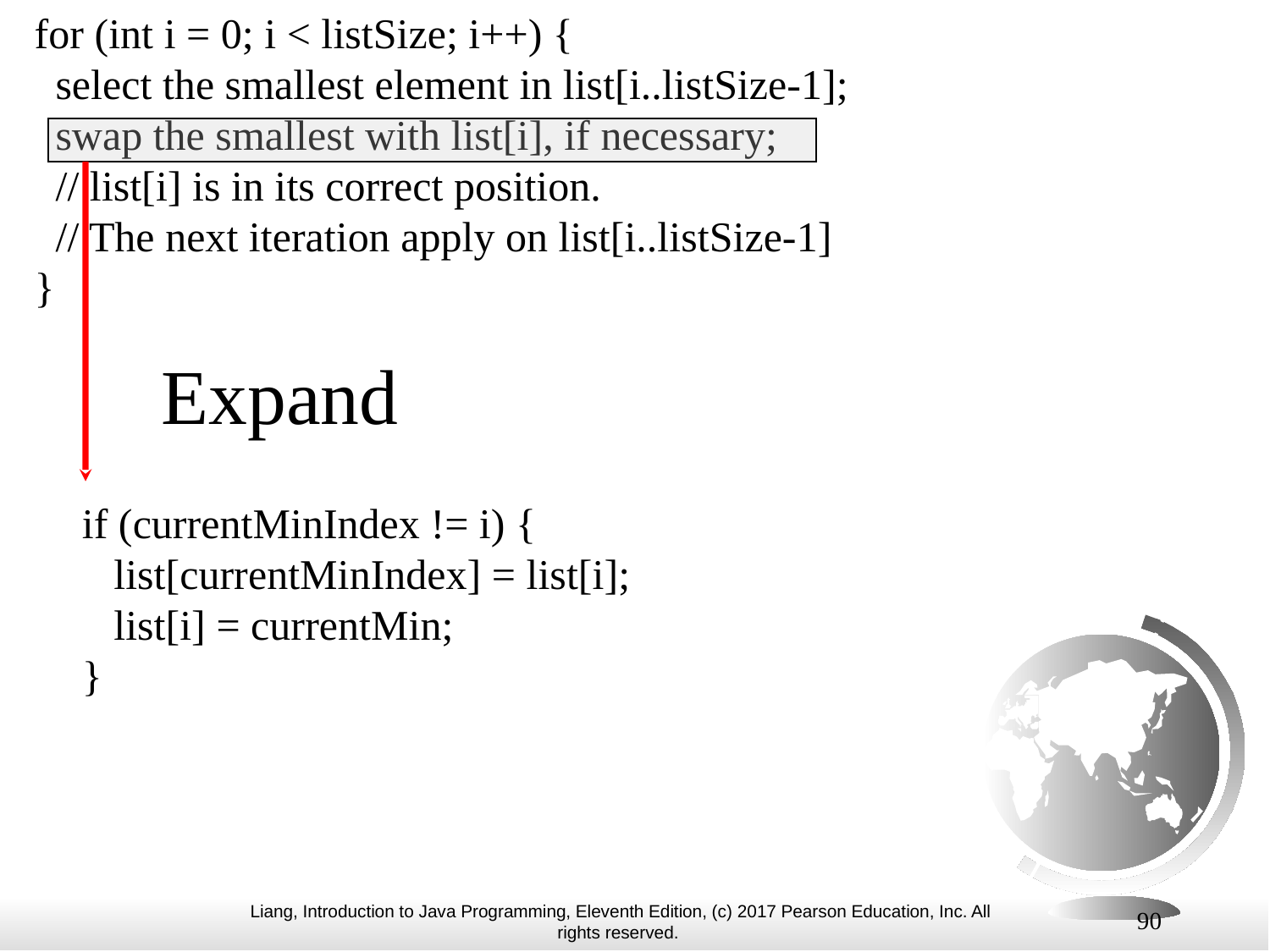

for (int i = 0; i < listSize; i++) {
  select the smallest element in list[i..listSize-1];
  swap the smallest with list[i], if necessary;
  // list[i] is in its correct position.
  // The next iteration apply on list[i..listSize-1]
}

# Expand

    if (currentMinIndex != i) {
       list[currentMinIndex] = list[i];
       list[i] = currentMin;
    }
90